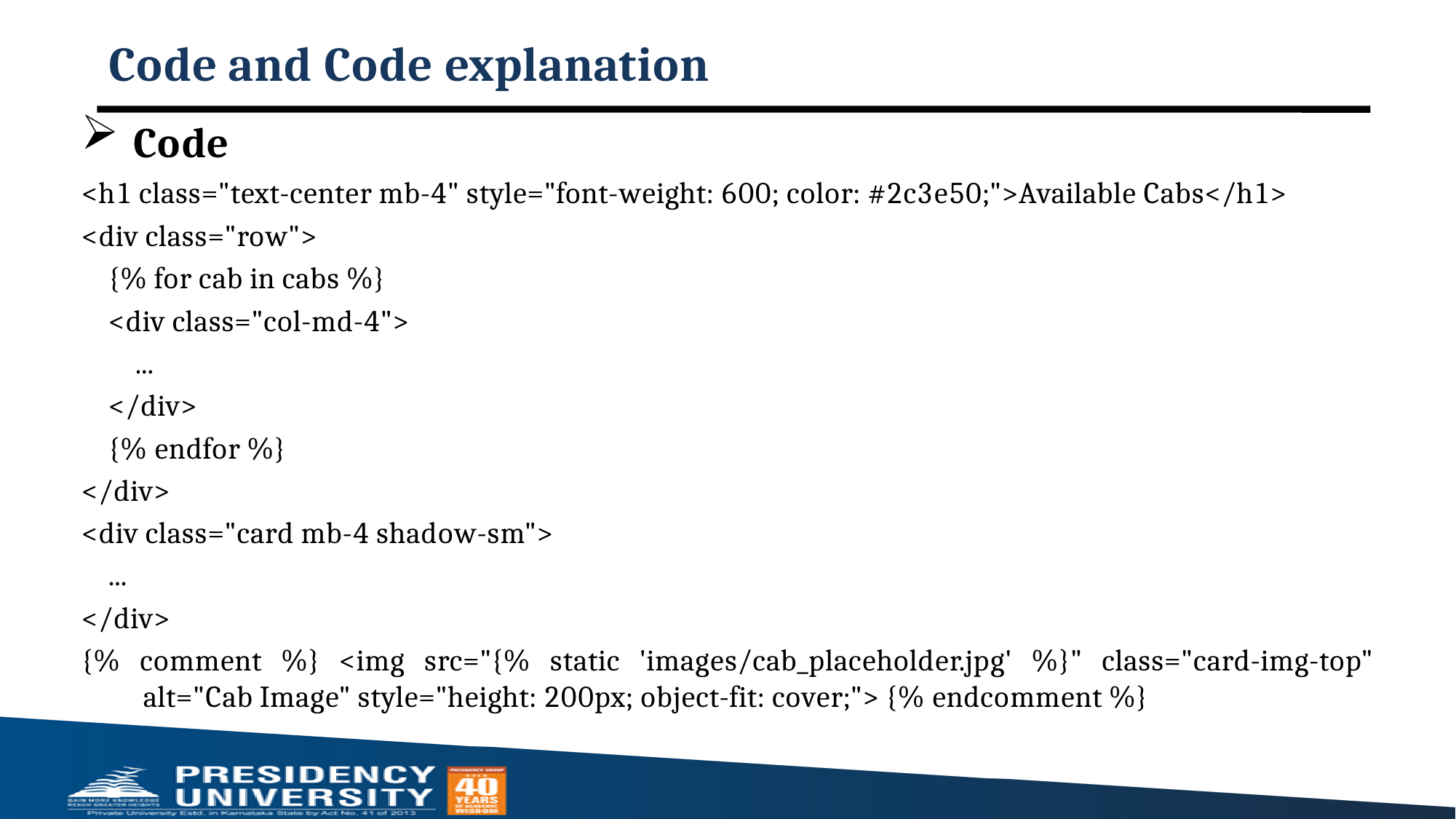

# Code and Code explanation
 Code
<h1 class="text-center mb-4" style="font-weight: 600; color: #2c3e50;">Available Cabs</h1>
<div class="row">
    {% for cab in cabs %}
    <div class="col-md-4">
        ...
    </div>
    {% endfor %}
</div>
<div class="card mb-4 shadow-sm">
    ...
</div>
{% comment %} <img src="{% static 'images/cab_placeholder.jpg' %}" class="card-img-top" alt="Cab Image" style="height: 200px; object-fit: cover;"> {% endcomment %}